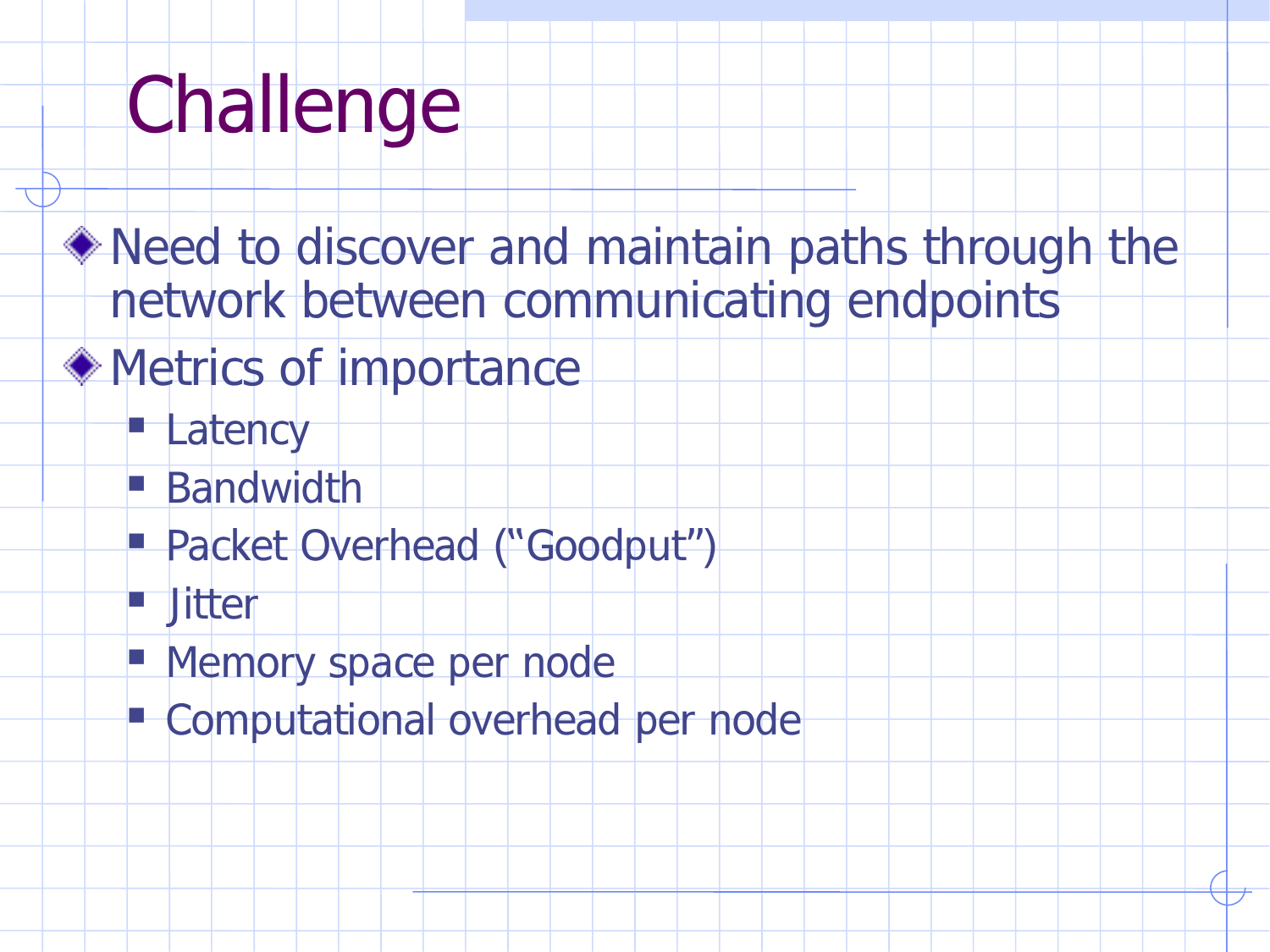

# Challenge
Need to discover and maintain paths through the network between communicating endpoints
Metrics of importance
Latency
Bandwidth
Packet Overhead (“Goodput”)
Jitter
Memory space per node
Computational overhead per node